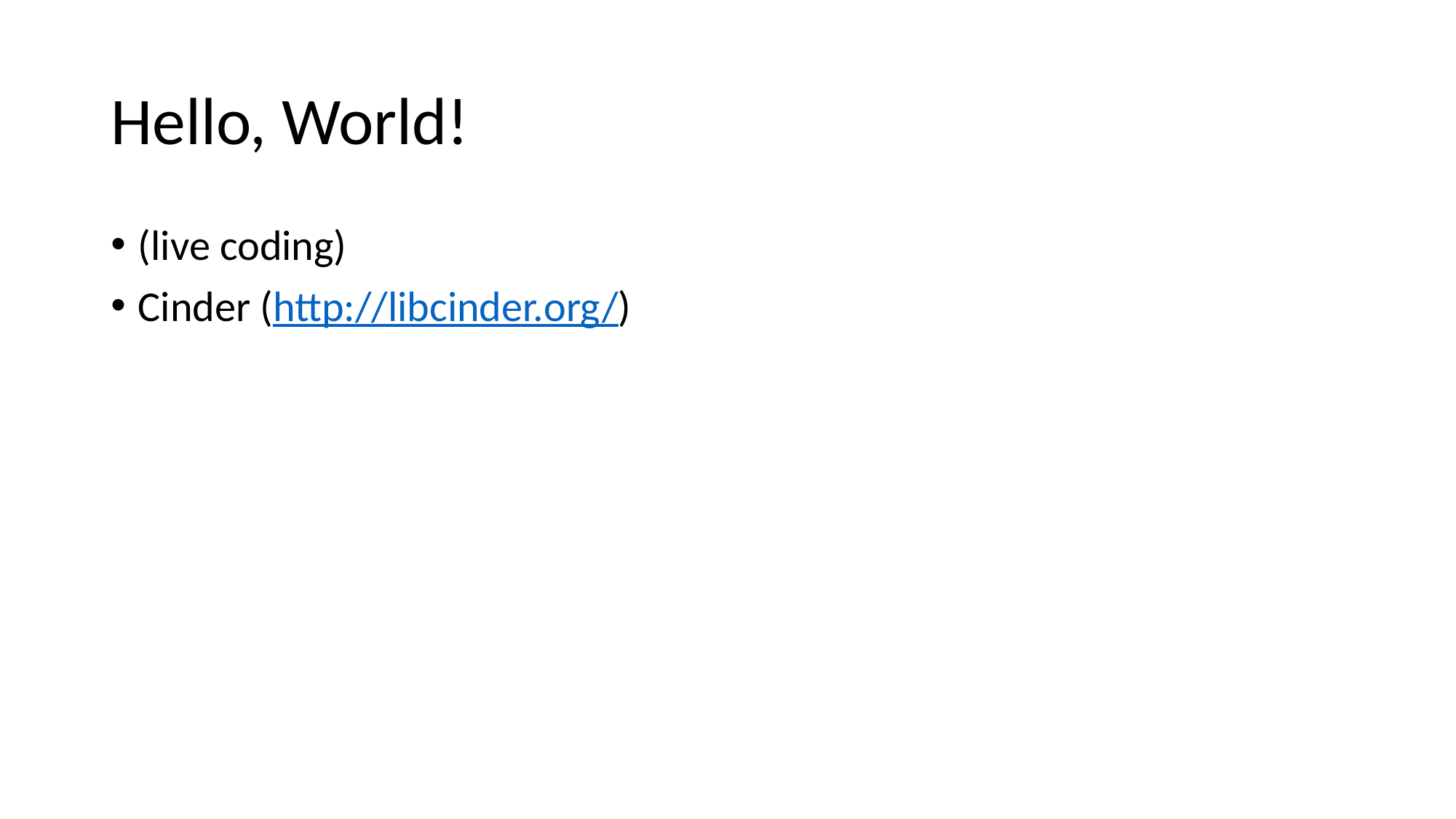

# Hello, World!
(live coding)
Cinder (http://libcinder.org/)